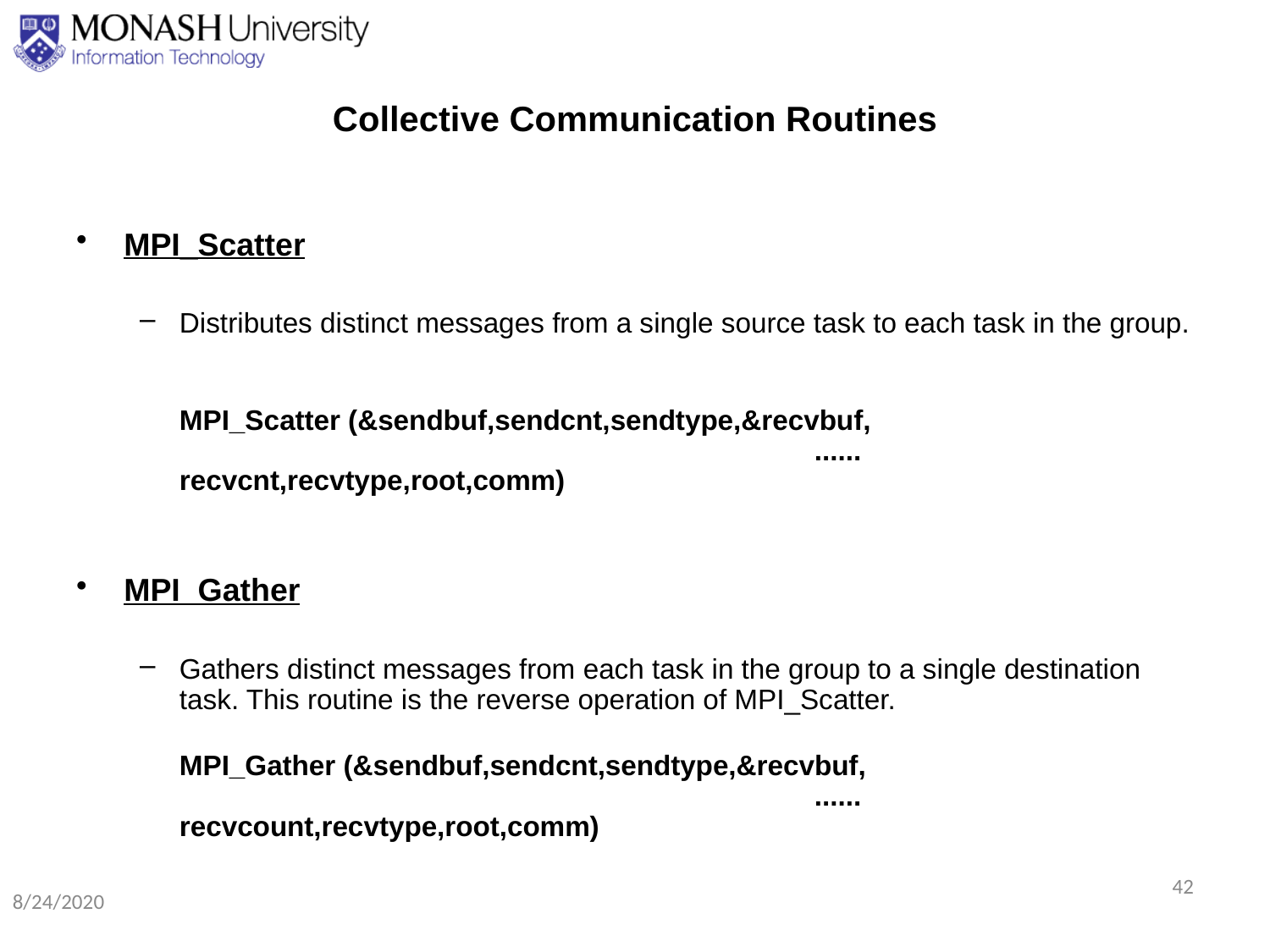

# Collective Communication Routines
MPI_Scatter

Distributes distinct messages from a single source task to each task in the group.
	MPI_Scatter (&sendbuf,sendcnt,sendtype,&recvbuf,
					...... recvcnt,recvtype,root,comm)

MPI_Gather

Gathers distinct messages from each task in the group to a single destination task. This routine is the reverse operation of MPI_Scatter.
	MPI_Gather (&sendbuf,sendcnt,sendtype,&recvbuf,
					...... recvcount,recvtype,root,comm)

42
8/24/2020